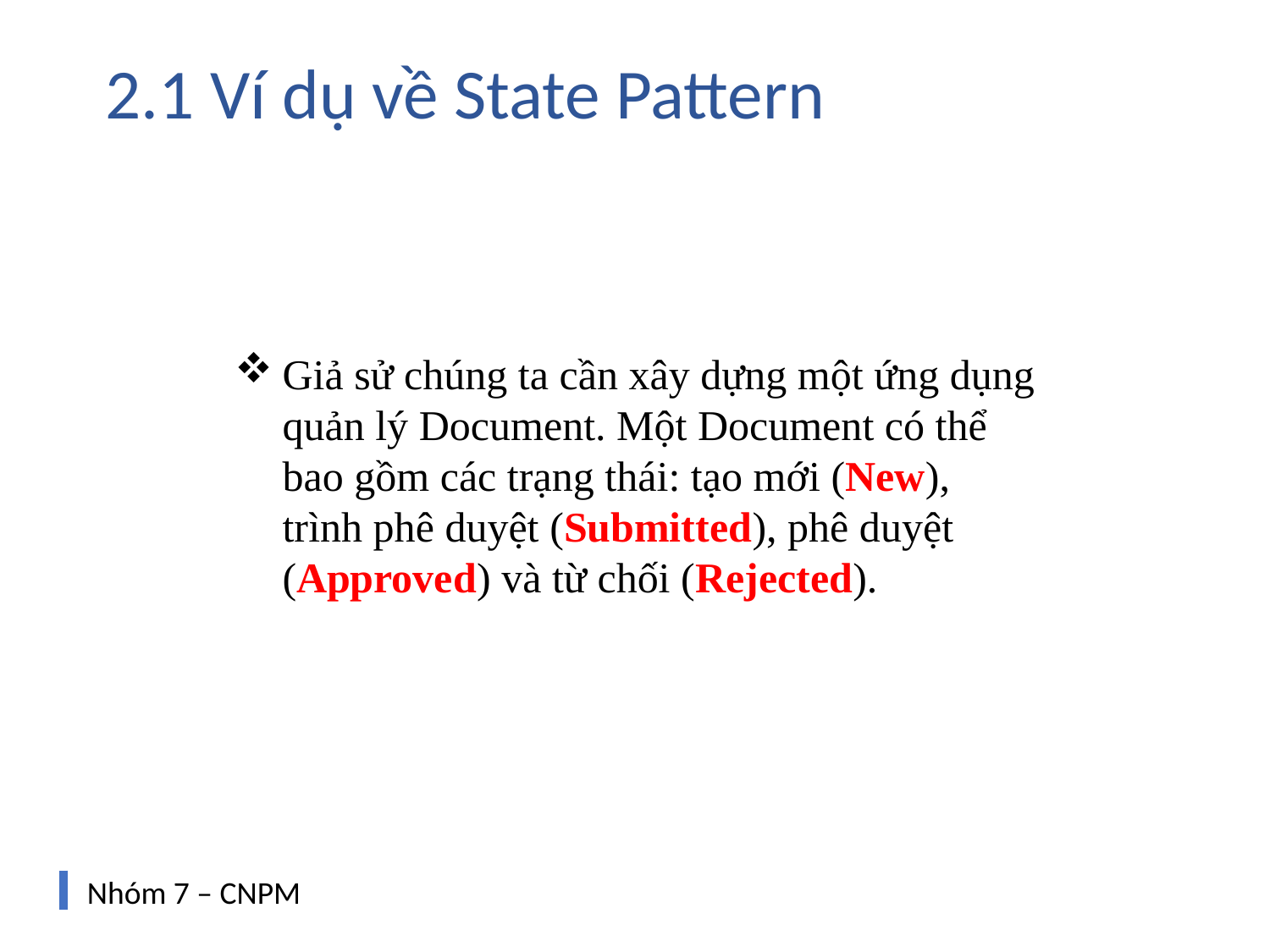

2.1 Ví dụ về State Pattern
Giả sử chúng ta cần xây dựng một ứng dụng quản lý Document. Một Document có thể bao gồm các trạng thái: tạo mới (New), trình phê duyệt (Submitted), phê duyệt (Approved) và từ chối (Rejected).
Nhóm 7 – CNPM